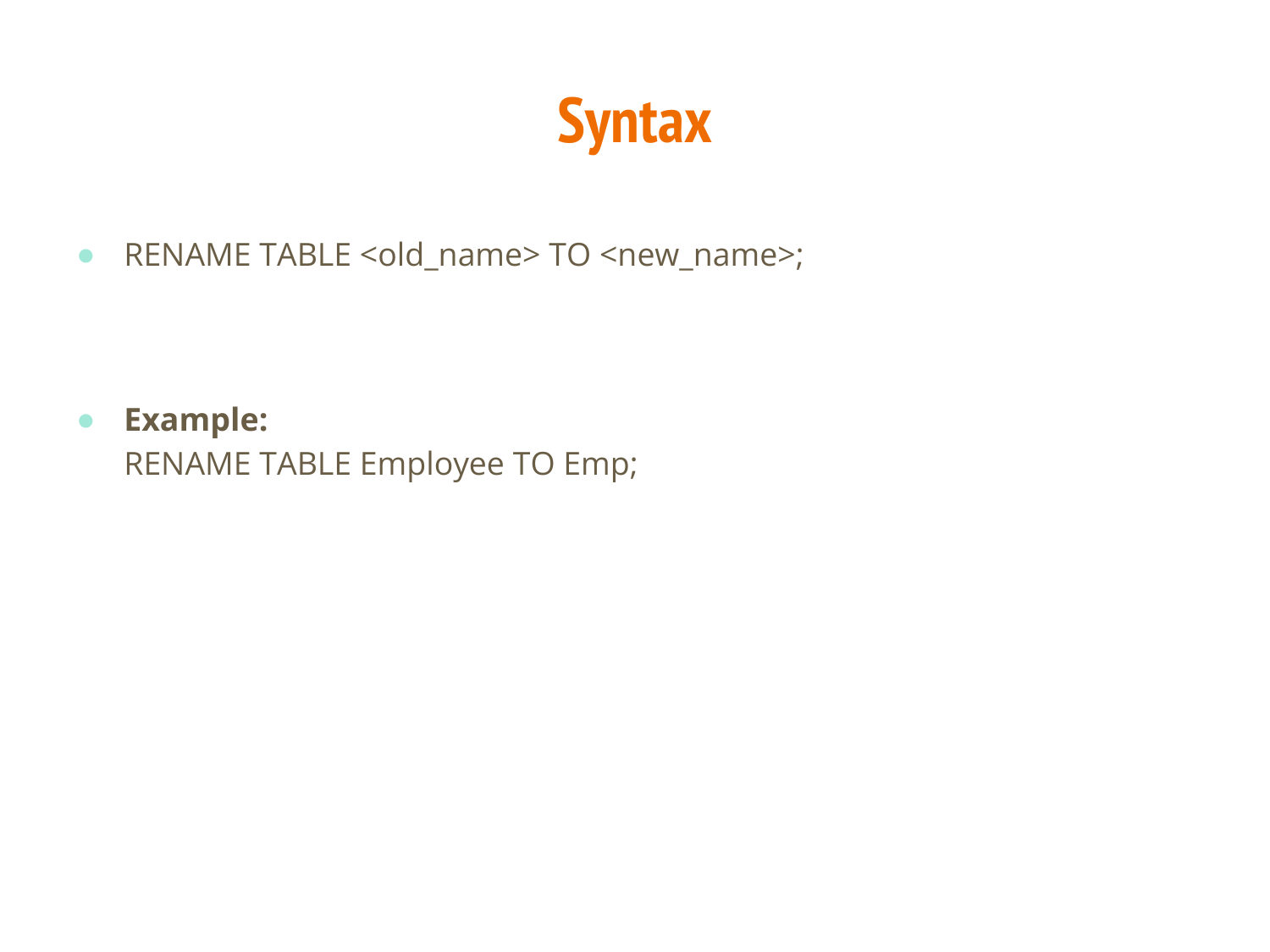

# Syntax
RENAME TABLE <old_name> TO <new_name>;

Example:
RENAME TABLE Employee TO Emp;